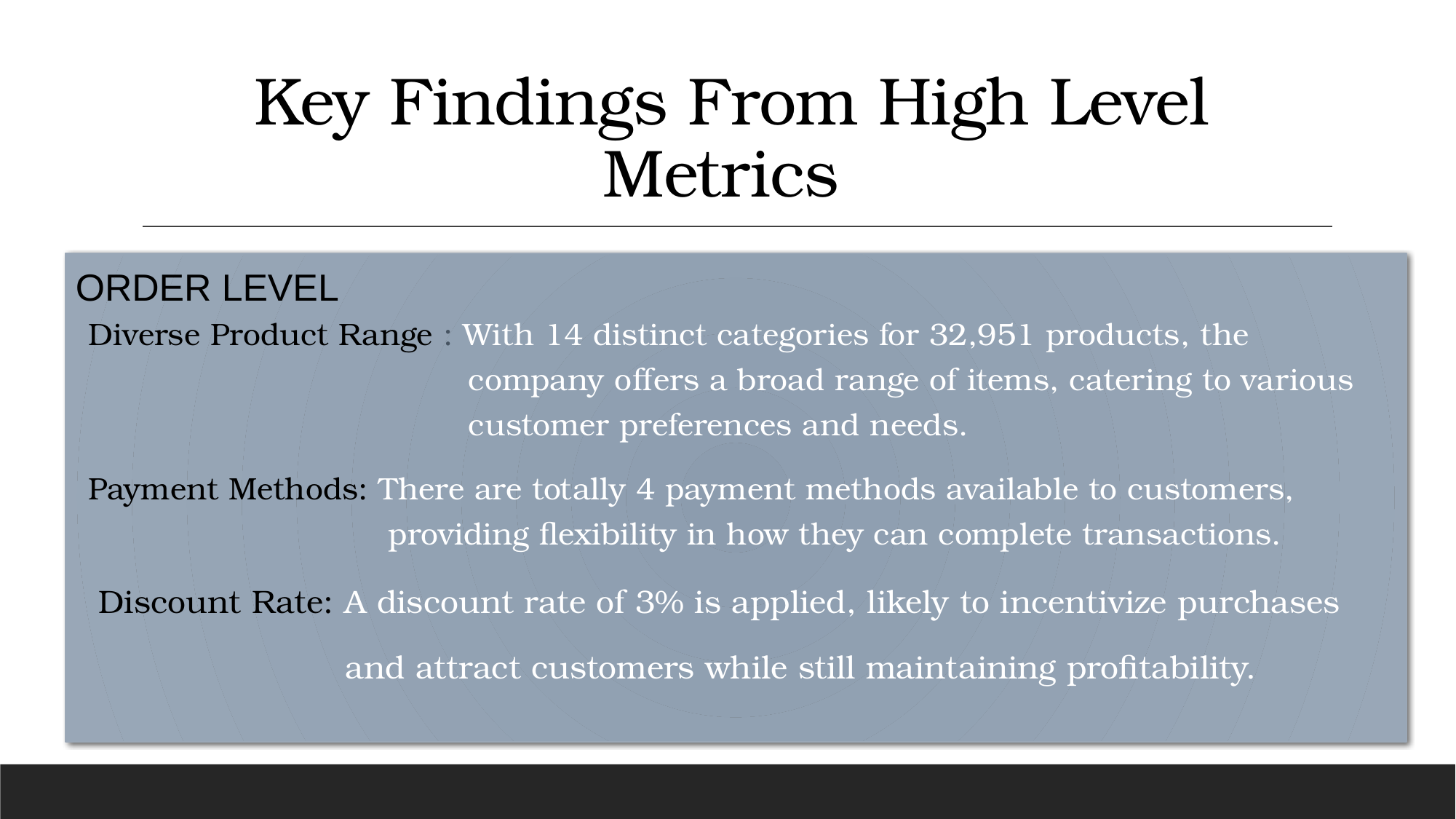

# Key Findings From High Level Metrics
ORDER LEVEL
Diverse Product Range : With 14 distinct categories for 32,951 products, the
                                      company offers a broad range of items, catering to various
                                      customer preferences and needs.
Payment Methods: There are totally 4 payment methods available to customers,
                              providing flexibility in how they can complete transactions.
   Discount Rate: A discount rate of 3% is applied, likely to incentivize purchases
                          and attract customers while still maintaining profitability.